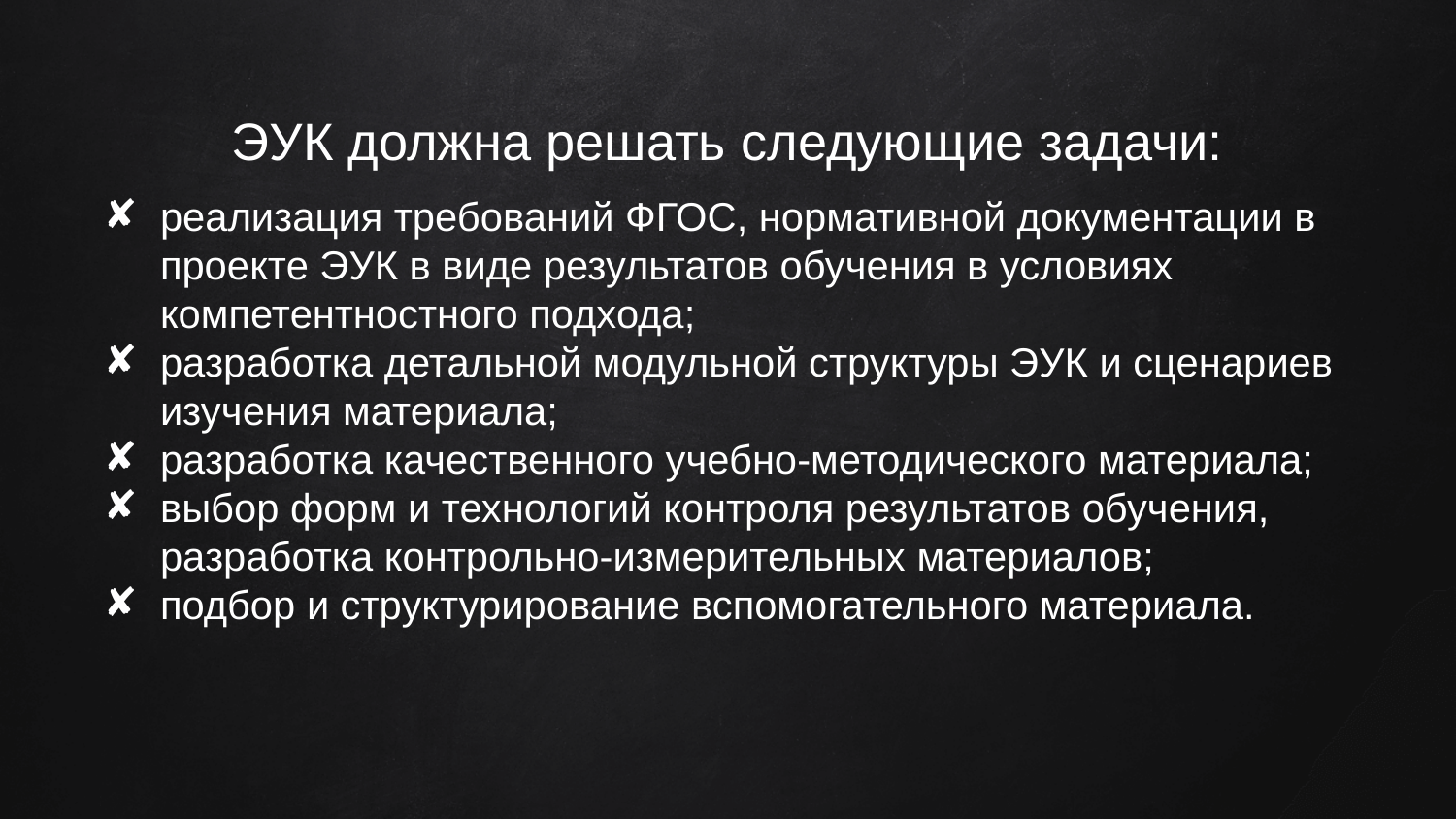

# ЭУК должна решать следующие задачи:
реализация требований ФГОС, нормативной документации в проекте ЭУК в виде результатов обучения в условиях компетентностного подхода;
разработка детальной модульной структуры ЭУК и сценариев изучения материала;
разработка качественного учебно-методического материала;
выбор форм и технологий контроля результатов обучения, разработка контрольно-измерительных материалов;
подбор и структурирование вспомогательного материала.